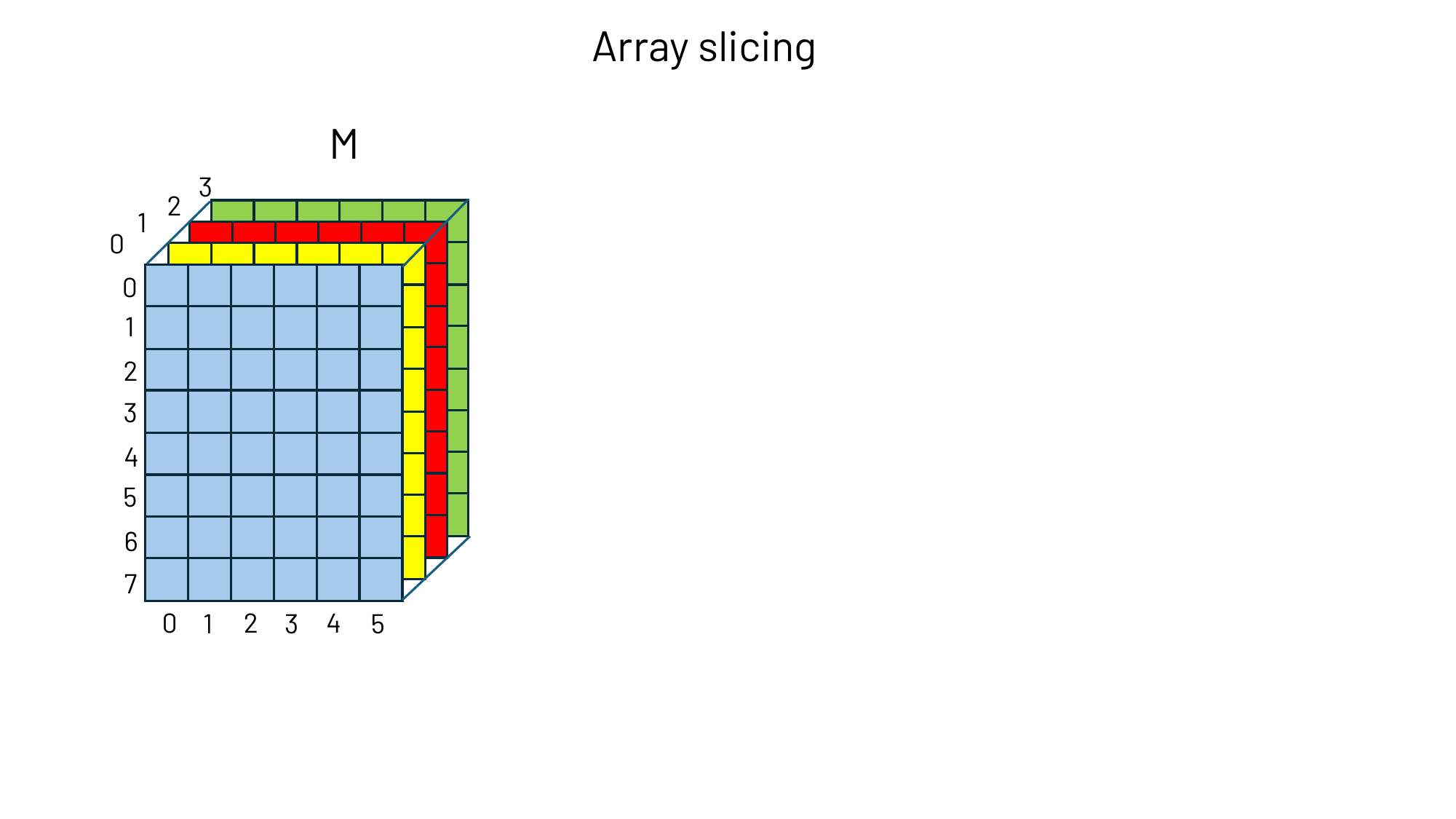

Array slicing
M
3
2
1

0

0

1

2

3

4

5

6

7
0
2
4
1
3
5